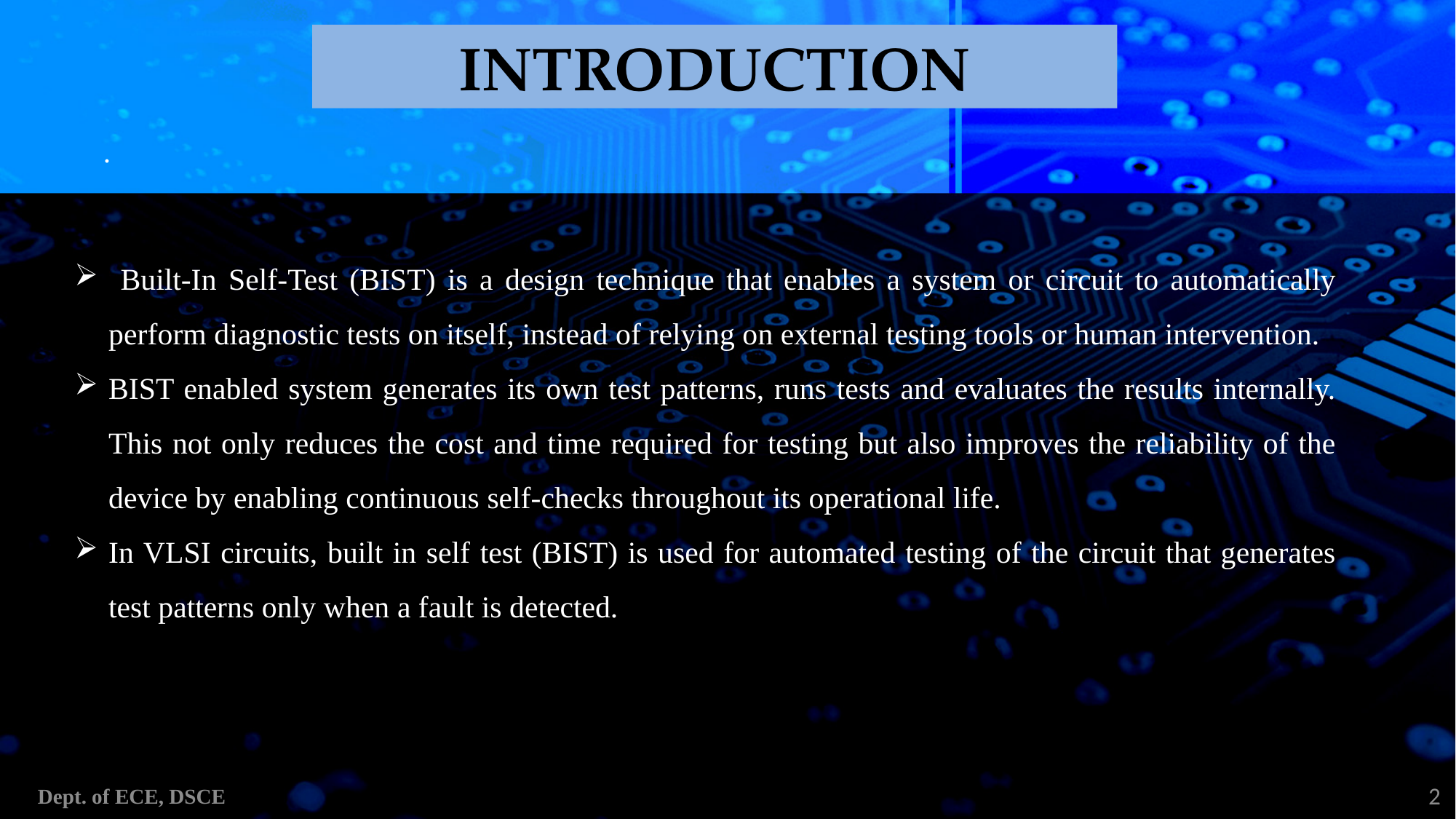

INTRODUCTION
.

 Built-In Self-Test (BIST) is a design technique that enables a system or circuit to automatically perform diagnostic tests on itself, instead of relying on external testing tools or human intervention.
BIST enabled system generates its own test patterns, runs tests and evaluates the results internally. This not only reduces the cost and time required for testing but also improves the reliability of the device by enabling continuous self-checks throughout its operational life.
In VLSI circuits, built in self test (BIST) is used for automated testing of the circuit that generates test patterns only when a fault is detected.

2
Dept. of ECE, DSCE